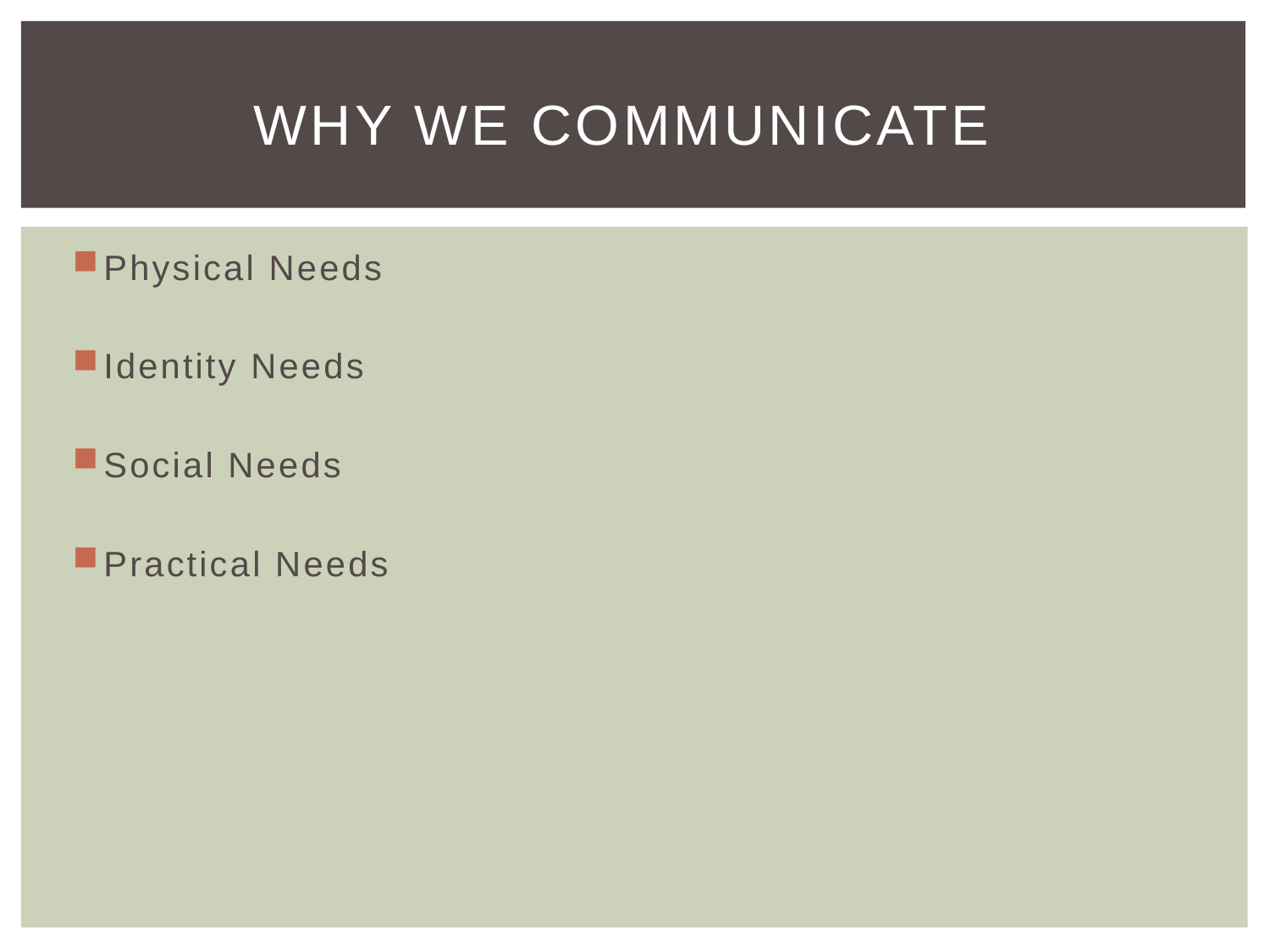

# Why we communicate
Physical Needs

Identity Needs

Social Needs

Practical Needs